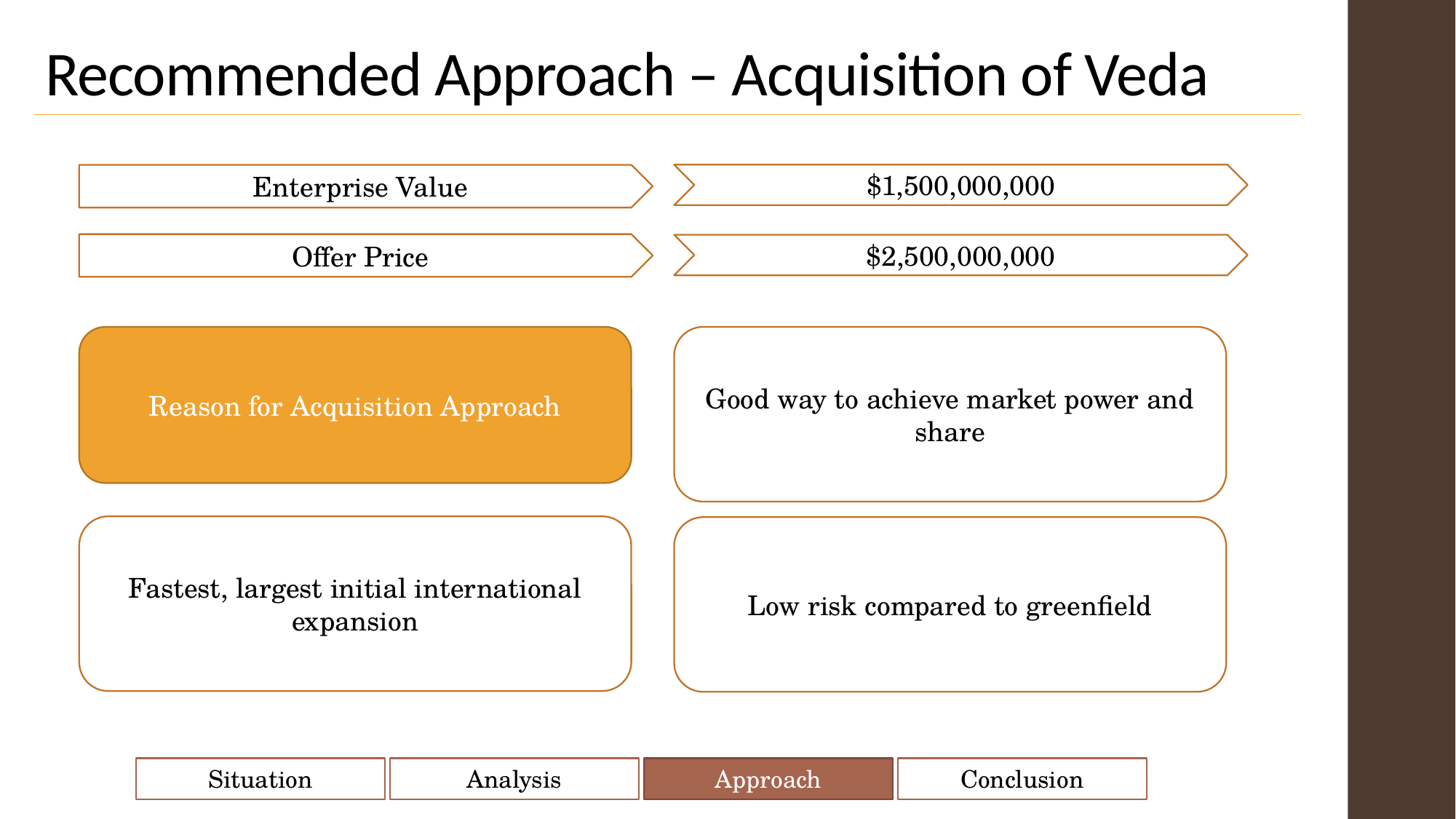

# Recommended Approach – Acquisition of Veda
$1,500,000,000
Enterprise Value
Offer Price
$2,500,000,000
Reason for Acquisition Approach
Good way to achieve market power and share
Fastest, largest initial international expansion
Low risk compared to greenfield
Situation
Analysis
Approach
Conclusion